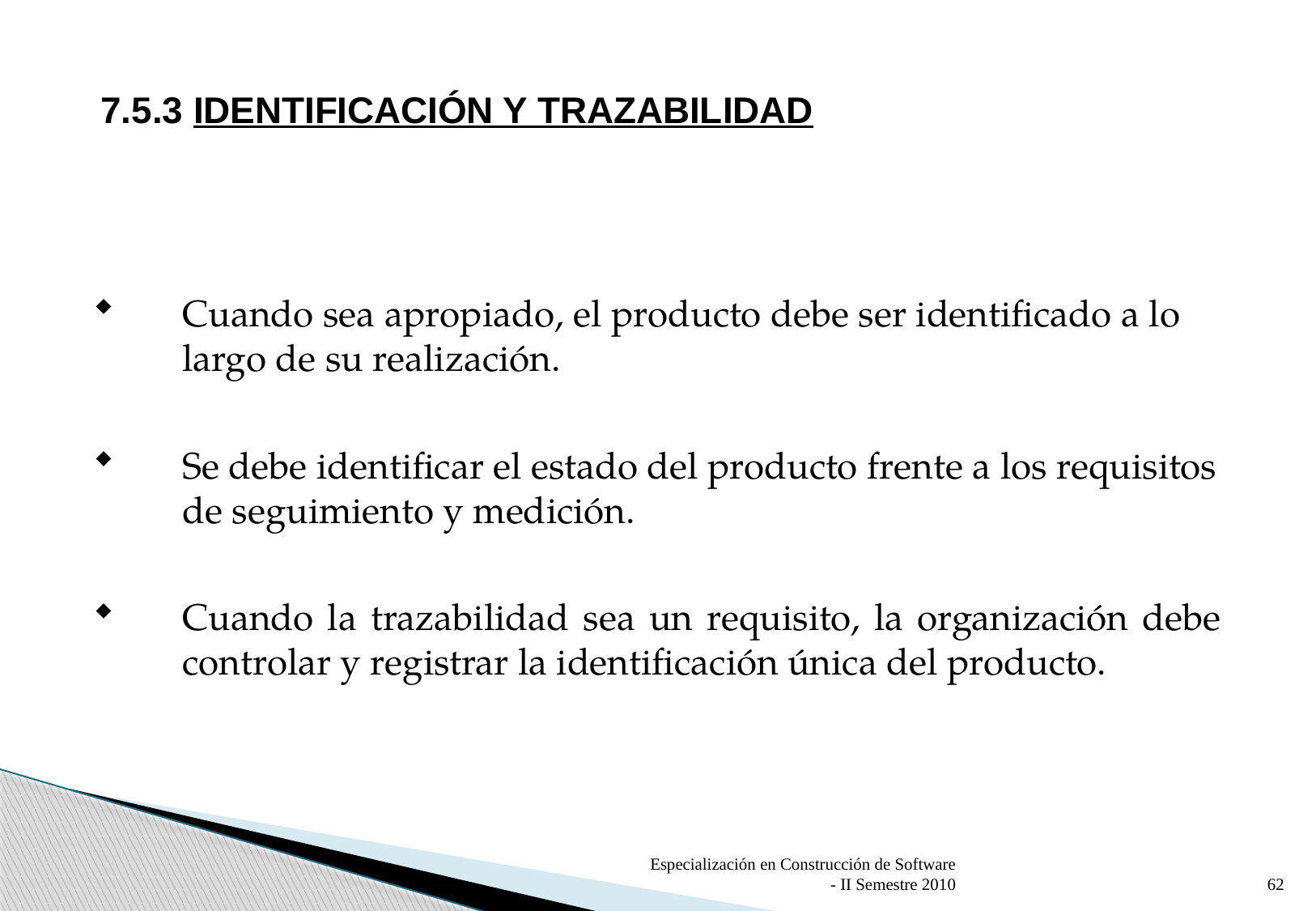

7.5.3 IDENTIFICACIÓN Y TRAZABILIDAD
Cuando sea apropiado, el producto debe ser identificado a lo largo de su realización.
Se debe identificar el estado del producto frente a los requisitos de seguimiento y medición.
Cuando la trazabilidad sea un requisito, la organización debe controlar y registrar la identificación única del producto.

Especialización en Construcción de Software - II Semestre 2010
62